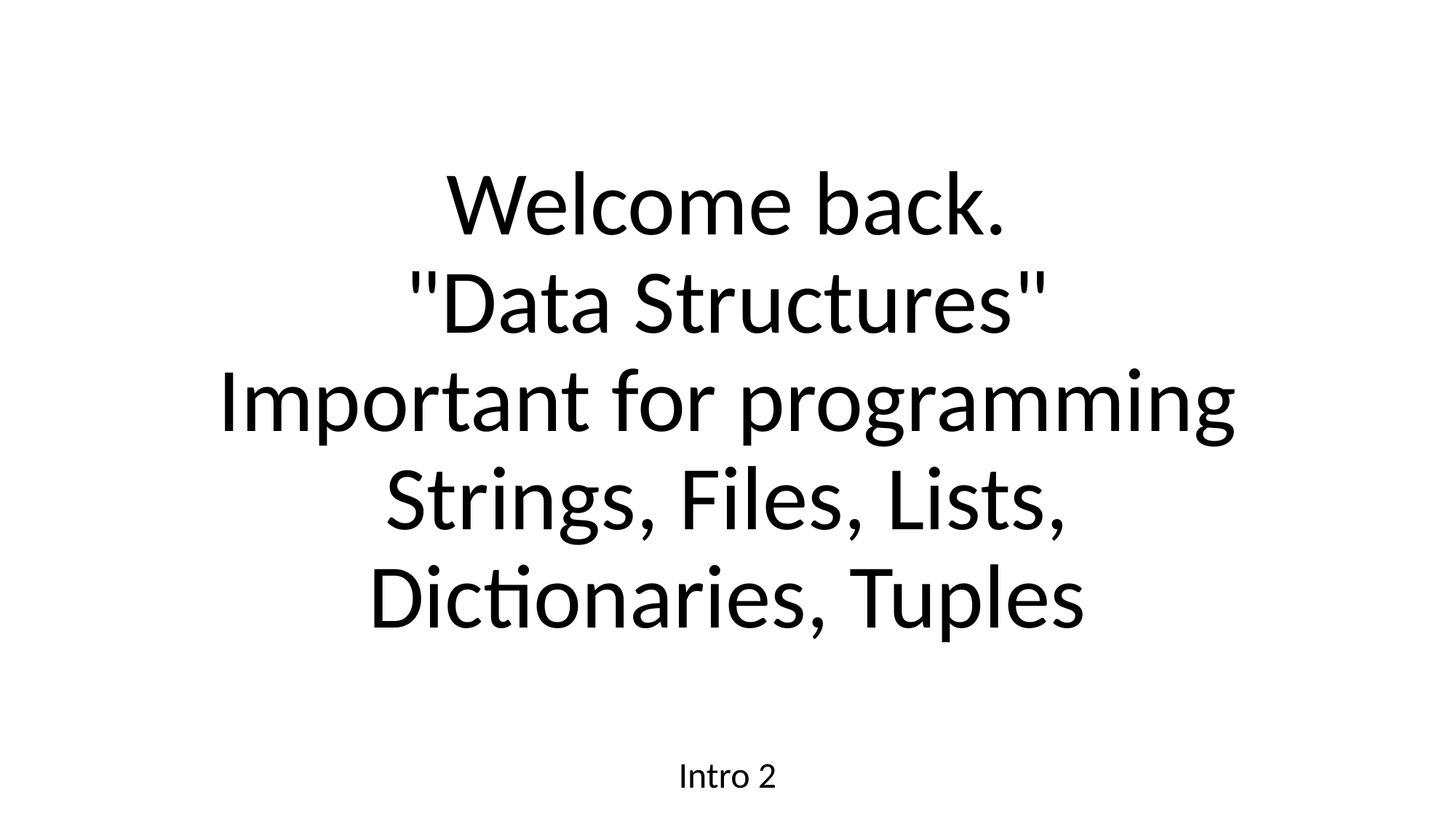

# Welcome back. "Data Structures" Important for programming Strings, Files, Lists, Dictionaries, Tuples
Intro 2